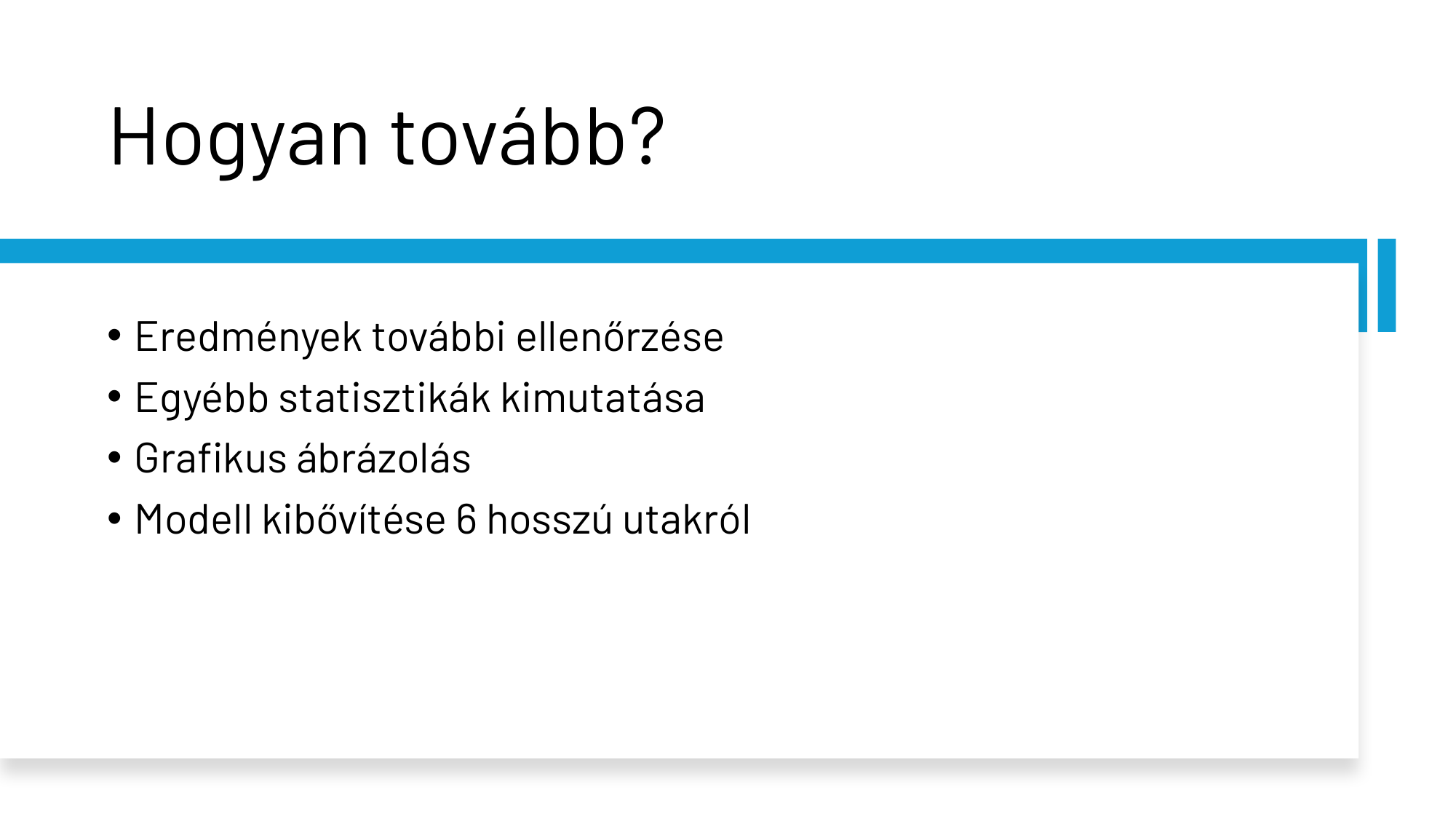

# Hogyan tovább?

Eredmények további ellenőrzése
Egyébb statisztikák kimutatása
Grafikus ábrázolás
Modell kibővítése 6 hosszú utakról